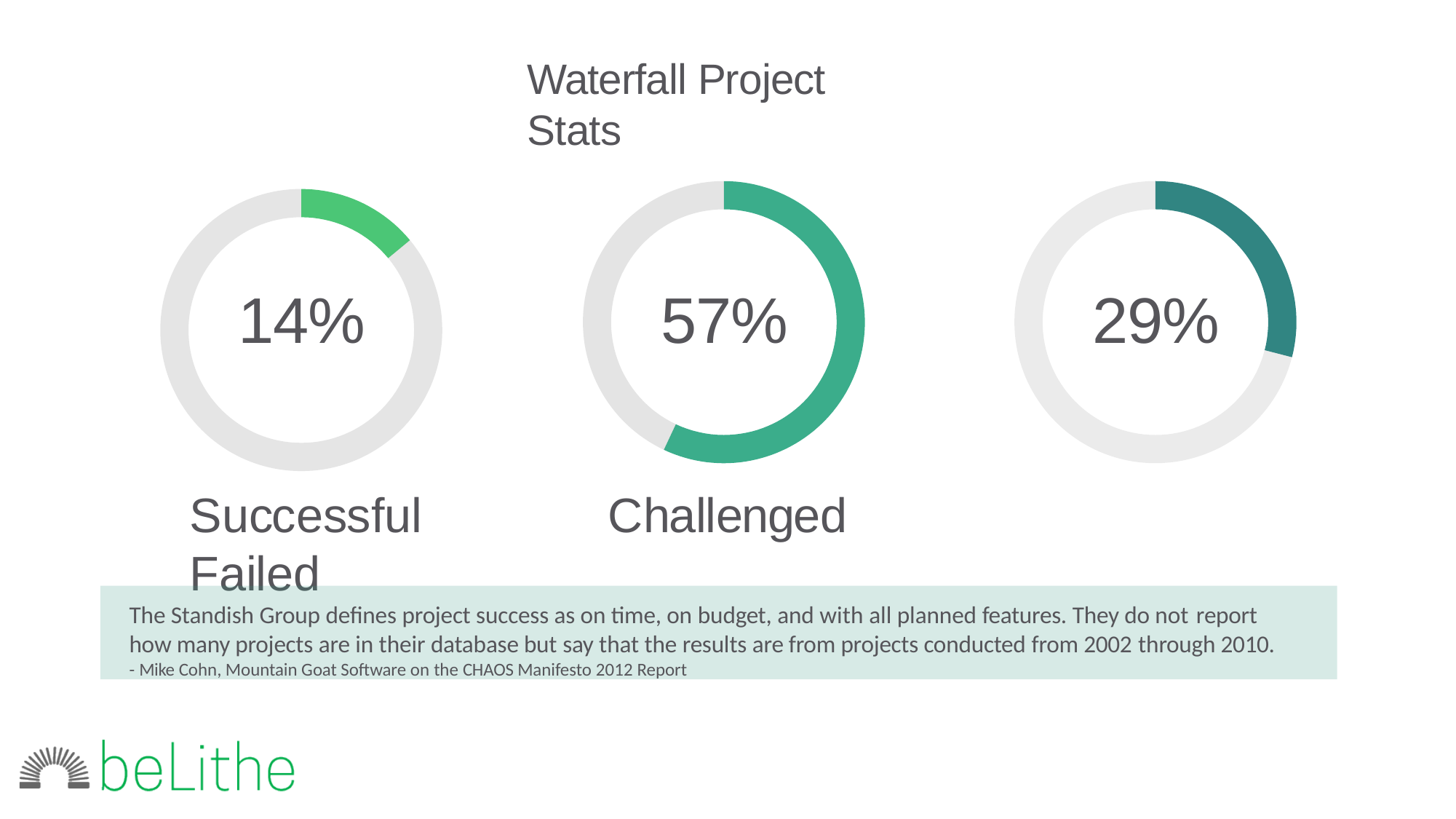

Waterfall Project Stats

# 14%
57%
29%
Successful	Challenged	Failed
The Standish Group defines project success as on time, on budget, and with all planned features. They do not report
how many projects are in their database but say that the results are from projects conducted from 2002 through 2010.
- Mike Cohn, Mountain Goat Software on the CHAOS Manifesto 2012 Report